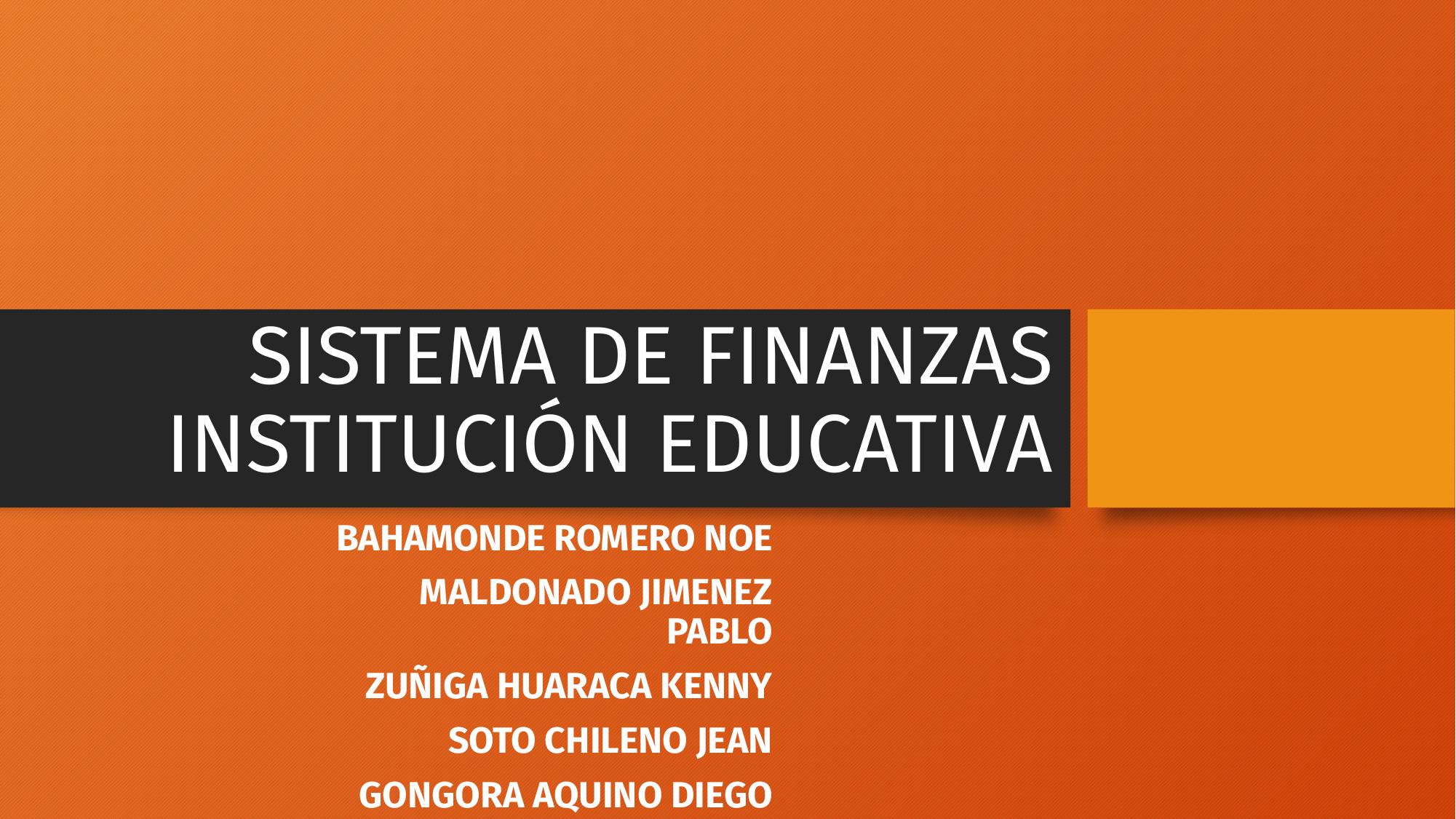

# SISTEMA DE FINANZAS INSTITUCIÓN EDUCATIVA
BAHAMONDE ROMERO NOE
MALDONADO JIMENEZ PABLO
ZUÑIGA HUARACA KENNY
SOTO CHILENO JEAN
GONGORA AQUINO DIEGO